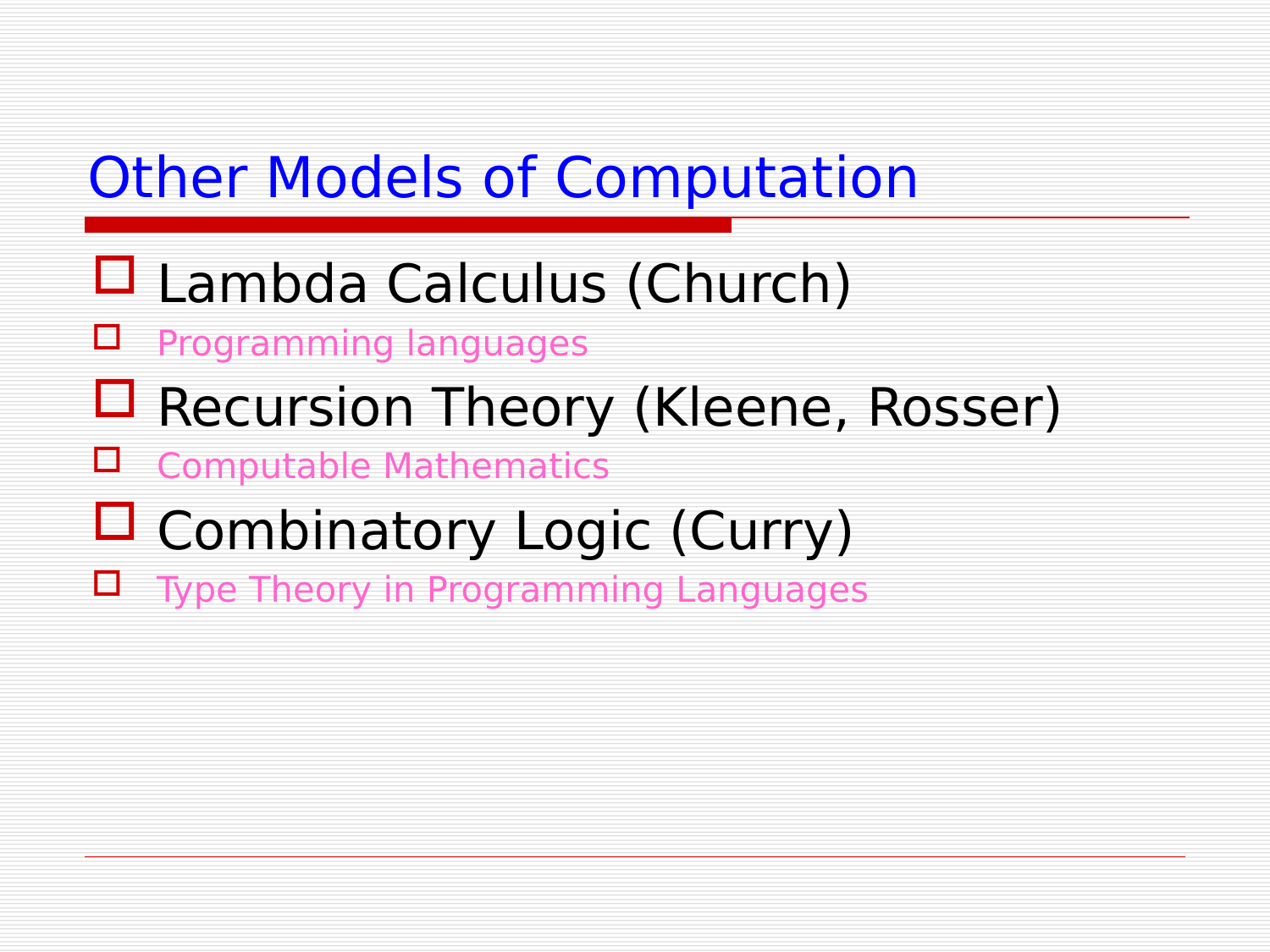

# Other Models of Computation
Lambda Calculus (Church)
Programming languages
Recursion Theory (Kleene, Rosser)
Computable Mathematics
Combinatory Logic (Curry)
Type Theory in Programming Languages